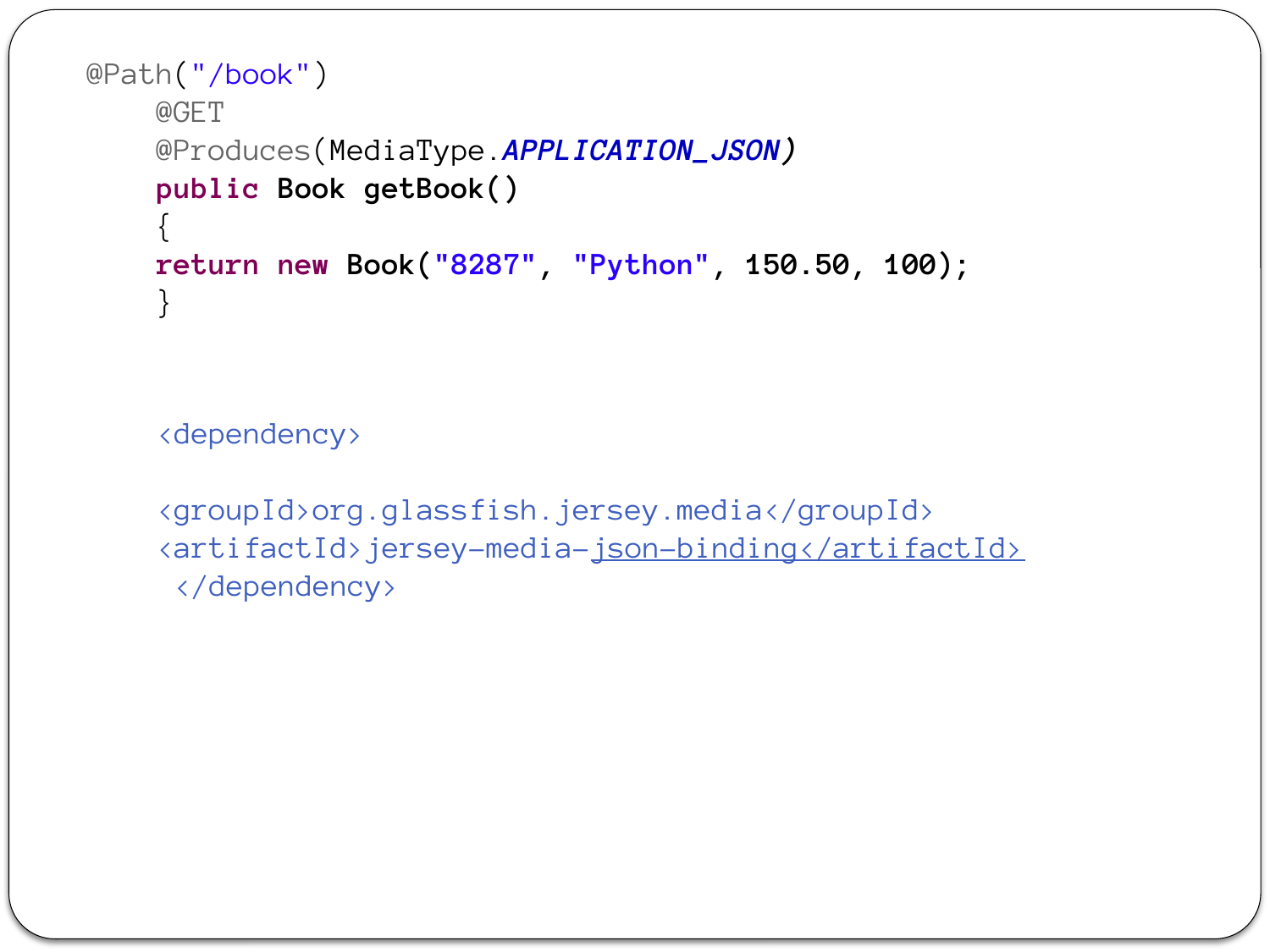

@Path("/book")
    @GET
    @Produces(MediaType.APPLICATION_JSON)
    public Book getBook()
    {
    return new Book("8287", "Python", 150.50, 100);
    }
<dependency>
            <groupId>org.glassfish.jersey.media</groupId>
<artifactId>jersey-media-json-binding</artifactId>
 </dependency>